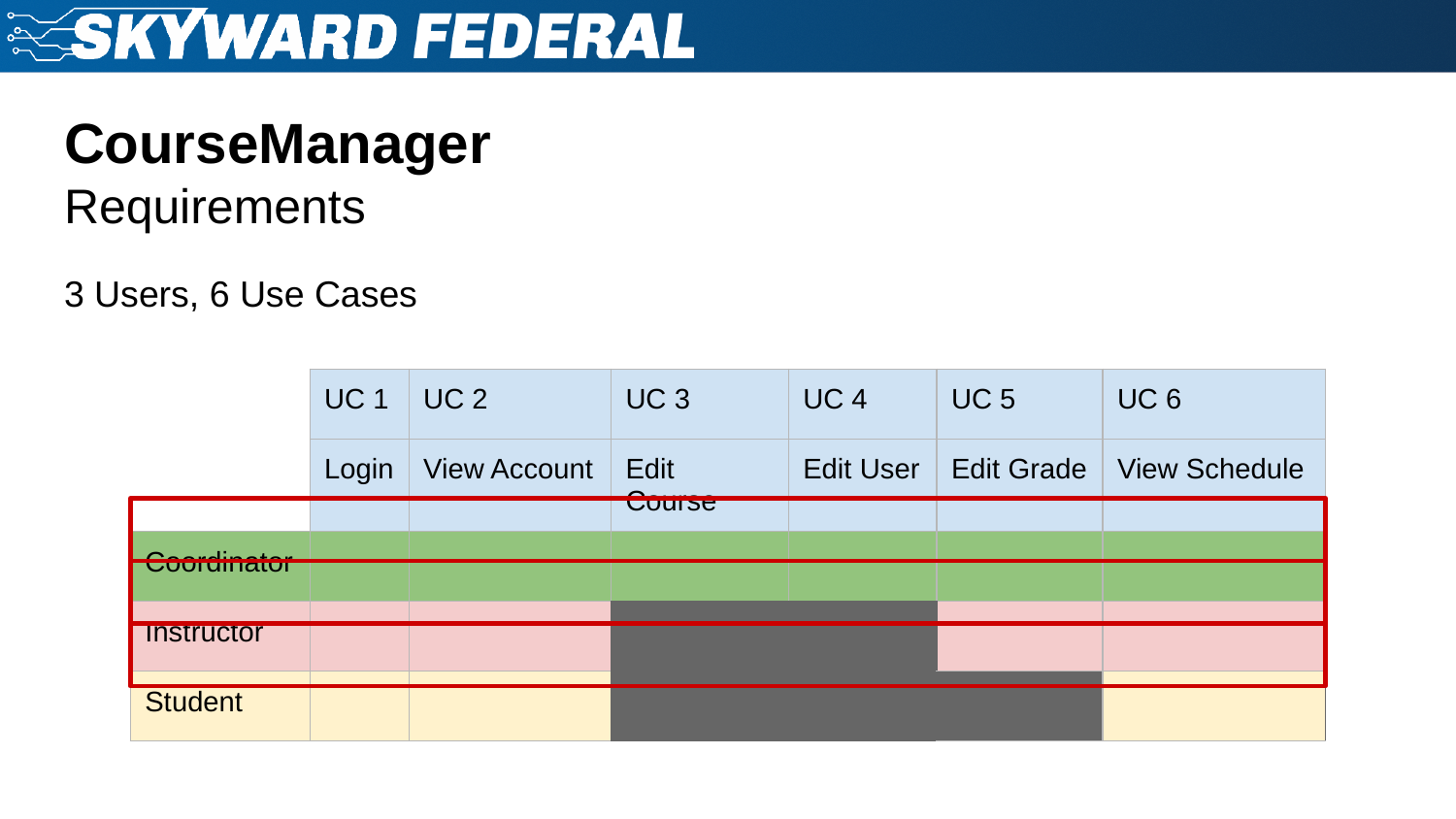

# CourseManager
Requirements
3 Users, 6 Use Cases

|  | UC 1 | UC 2 | UC 3 | UC 4 | UC 5 | UC 6 |
| --- | --- | --- | --- | --- | --- | --- |
|  | Login | View Account | Edit Course | Edit User | Edit Grade | View Schedule |
| Coordinator |  |  |  |  |  |  |
| Instructor |  |  |  |  |  |  |
| Student |  |  |  |  |  |  |